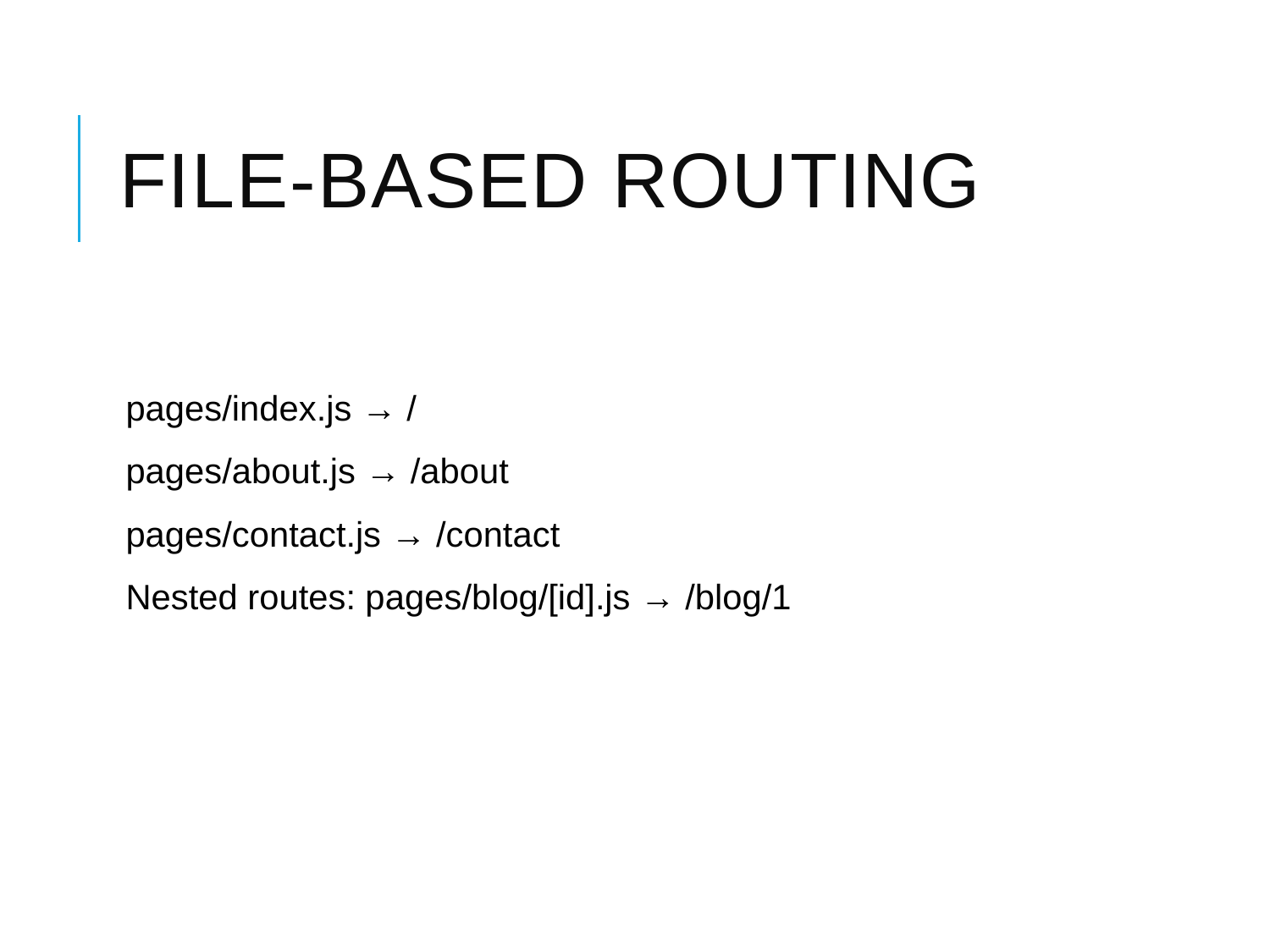

# File-based Routing

pages/index.js → /
pages/about.js → /about
pages/contact.js → /contact
Nested routes: pages/blog/[id].js → /blog/1